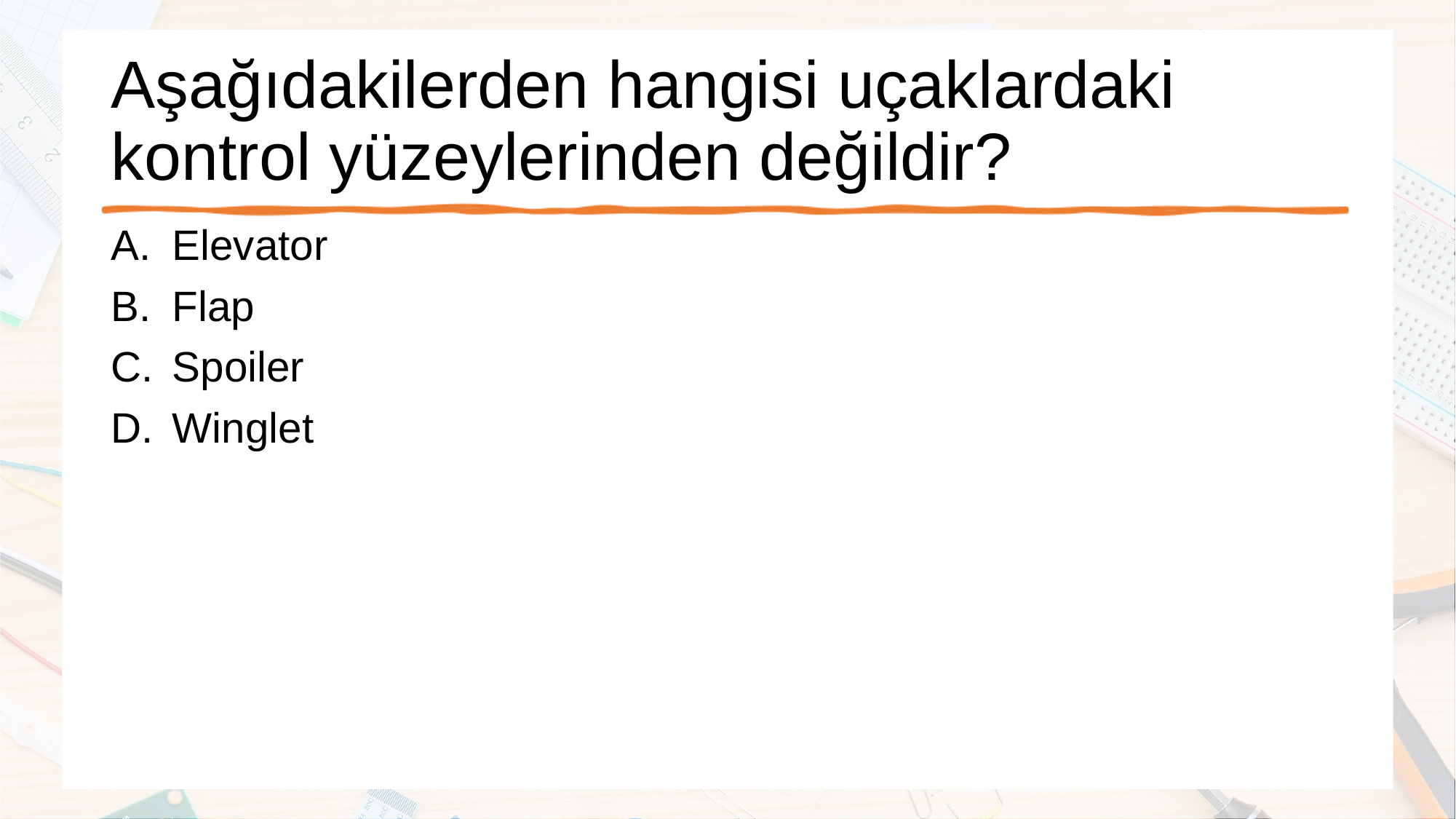

# Aşağıdakilerden hangisi uçaklardaki kontrol yüzeylerinden değildir?
Elevator
Flap
Spoiler
Winglet